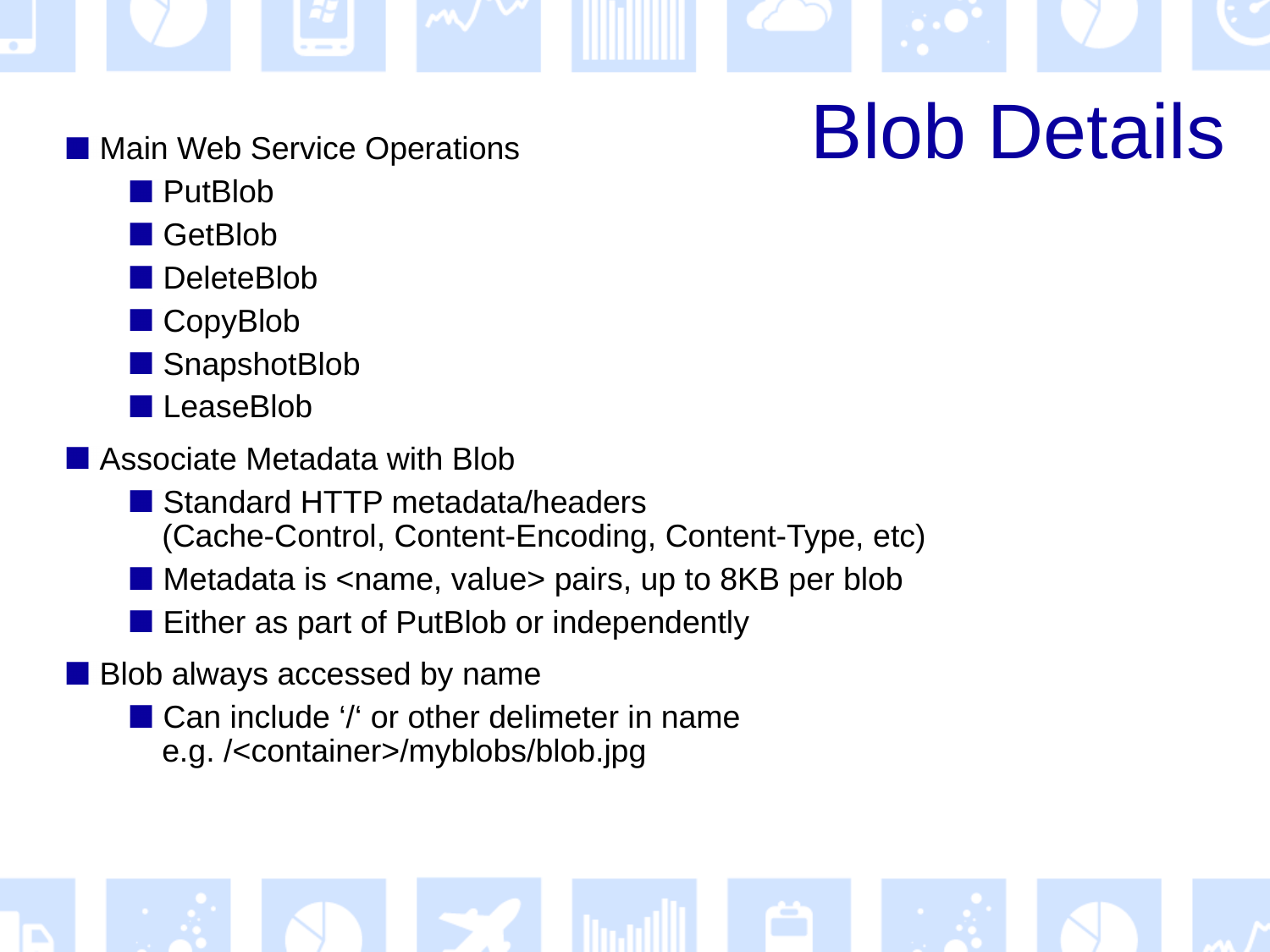

# Blob Details
Main Web Service Operations
PutBlob
GetBlob
DeleteBlob
CopyBlob
SnapshotBlob
LeaseBlob
Associate Metadata with Blob
Standard HTTP metadata/headers
(Cache-Control, Content-Encoding, Content-Type, etc)
Metadata is <name, value> pairs, up to 8KB per blob
Either as part of PutBlob or independently
Blob always accessed by name
Can include ‘/‘ or other delimeter in name
e.g. /<container>/myblobs/blob.jpg